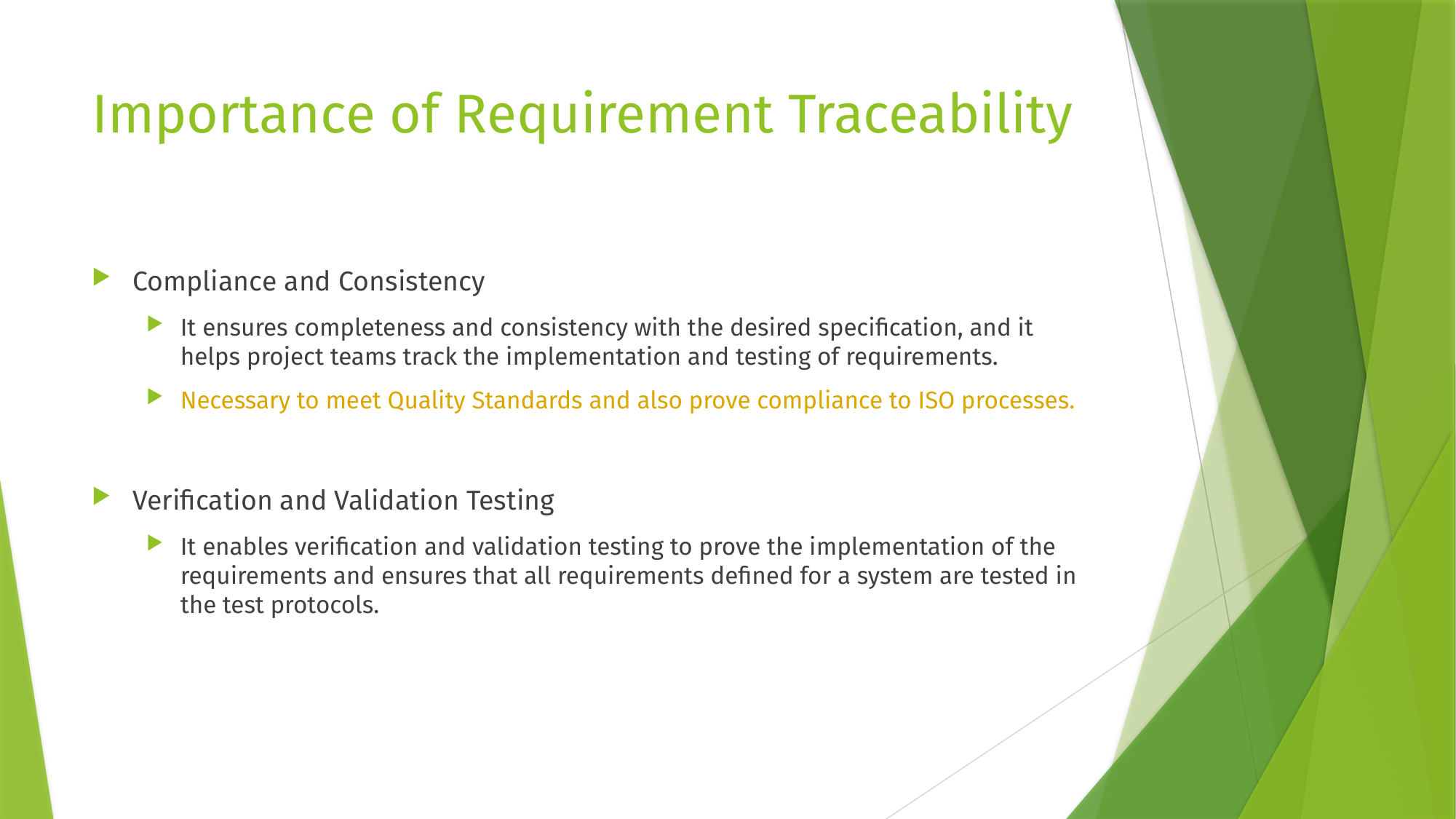

# Importance of Requirement Traceability
Compliance and Consistency
It ensures completeness and consistency with the desired specification, and it helps project teams track the implementation and testing of requirements.
Necessary to meet Quality Standards and also prove compliance to ISO processes.

Verification and Validation Testing
It enables verification and validation testing to prove the implementation of the requirements and ensures that all requirements defined for a system are tested in the test protocols.